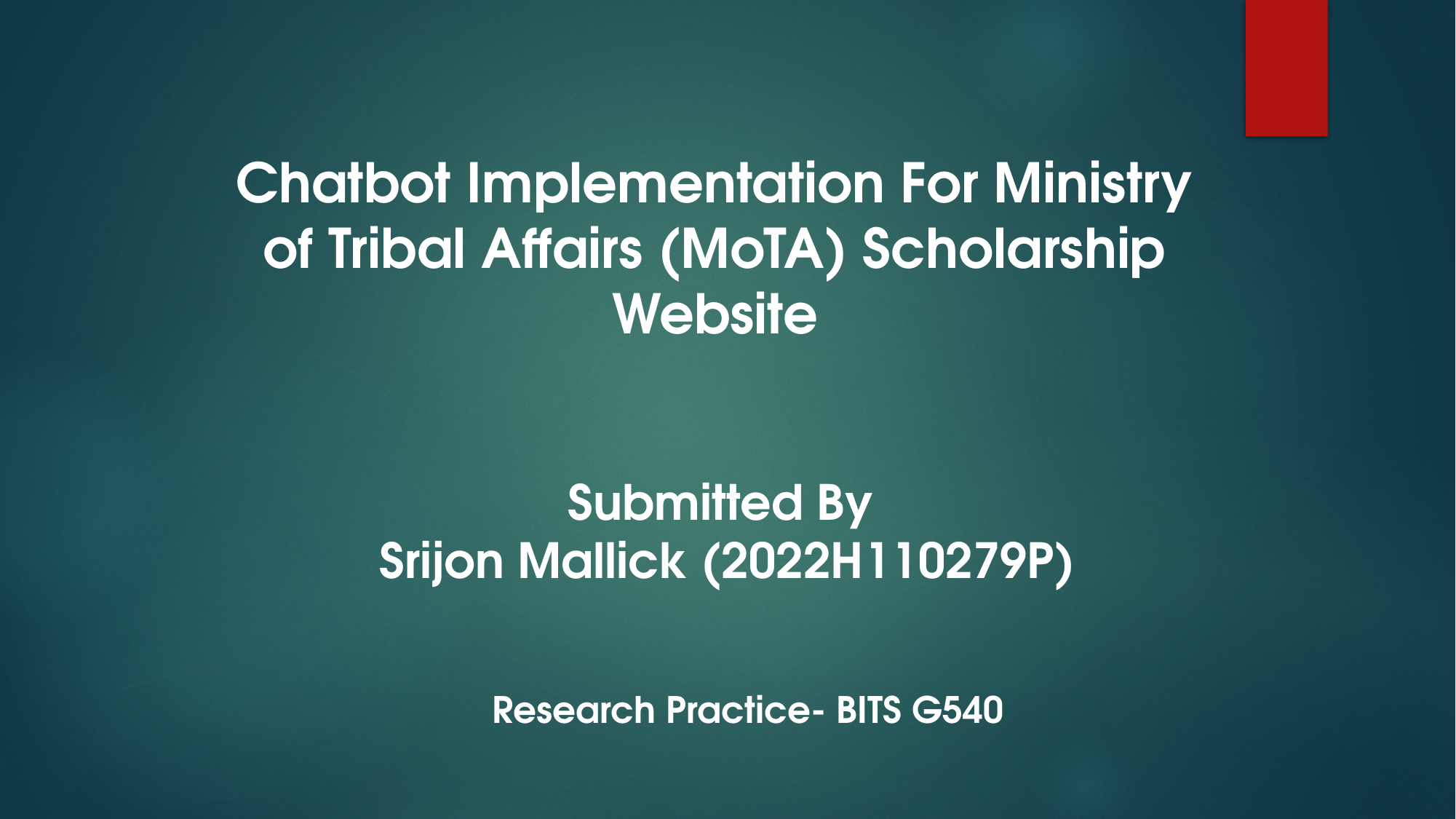

Chatbot Implementation For Ministry of Tribal Affairs (MoTA) Scholarship Website
Submitted By
Srijon Mallick (2022H110279P)
Research Practice- BITS G540